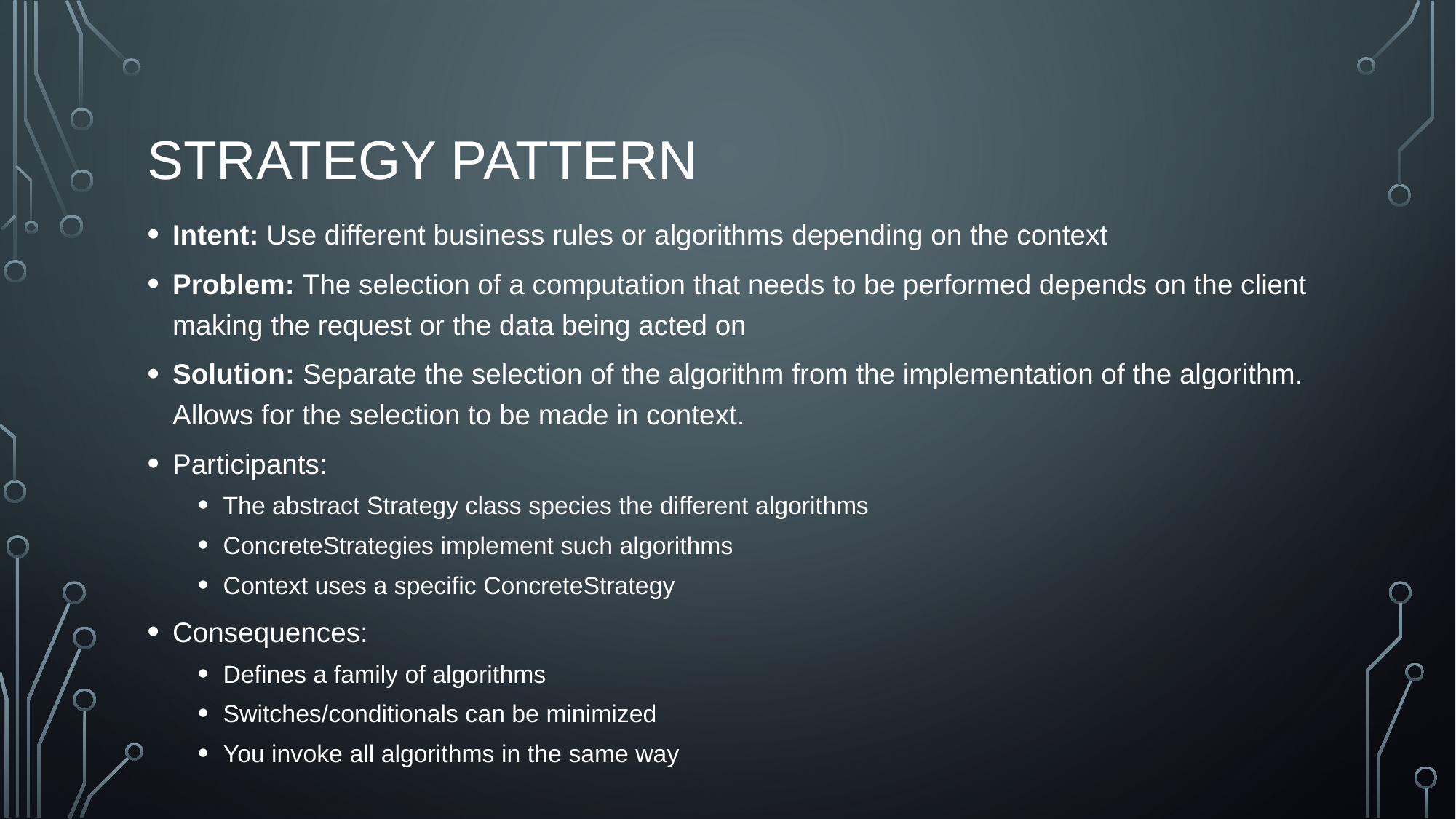

# Strategy pattern
Intent: Use different business rules or algorithms depending on the context
Problem: The selection of a computation that needs to be performed depends on the client making the request or the data being acted on
Solution: Separate the selection of the algorithm from the implementation of the algorithm. Allows for the selection to be made in context.
Participants:
The abstract Strategy class species the different algorithms
ConcreteStrategies implement such algorithms
Context uses a specific ConcreteStrategy
Consequences:
Defines a family of algorithms
Switches/conditionals can be minimized
You invoke all algorithms in the same way